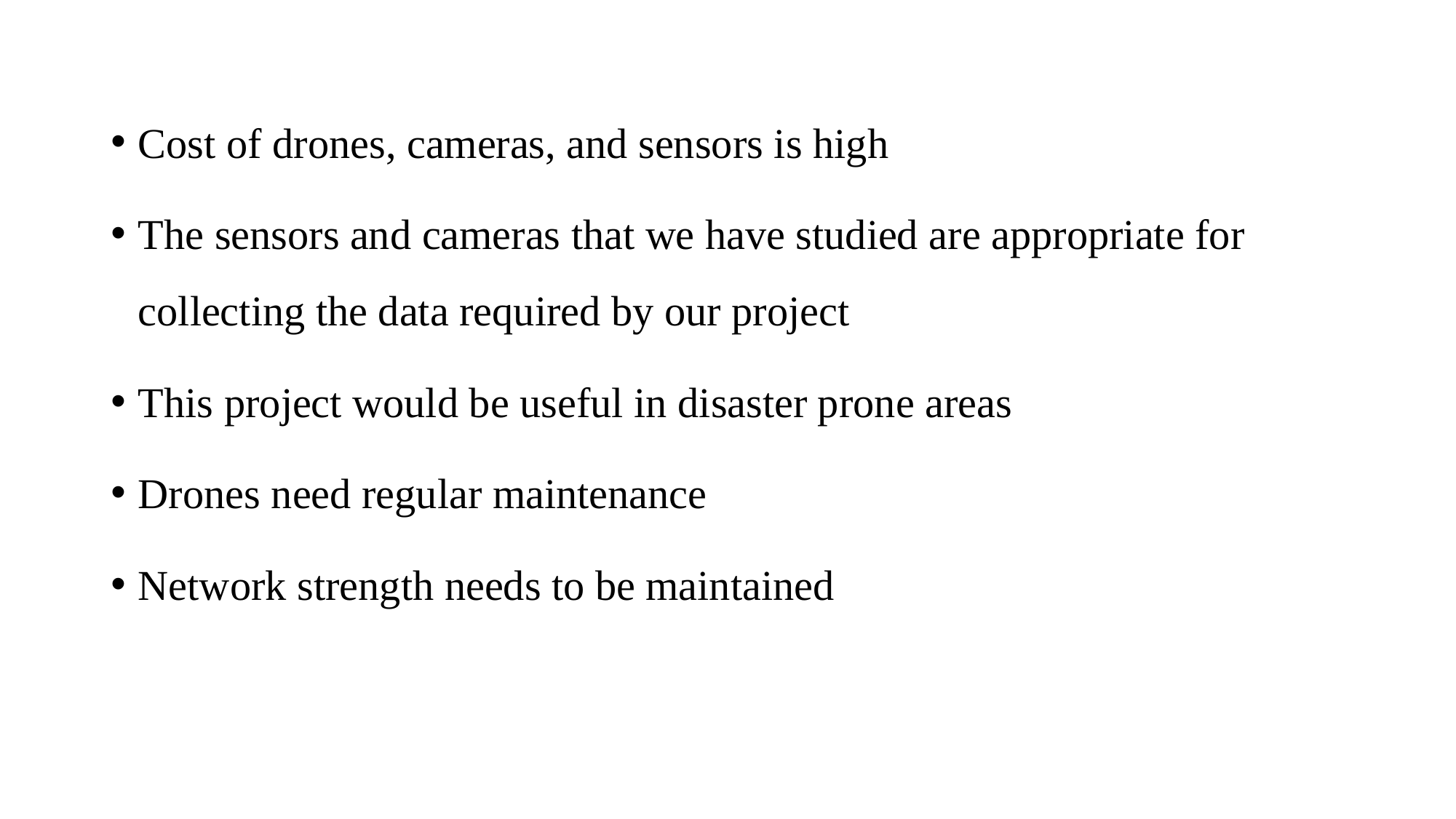

Cost of drones, cameras, and sensors is high
The sensors and cameras that we have studied are appropriate for collecting the data required by our project
This project would be useful in disaster prone areas
Drones need regular maintenance
Network strength needs to be maintained